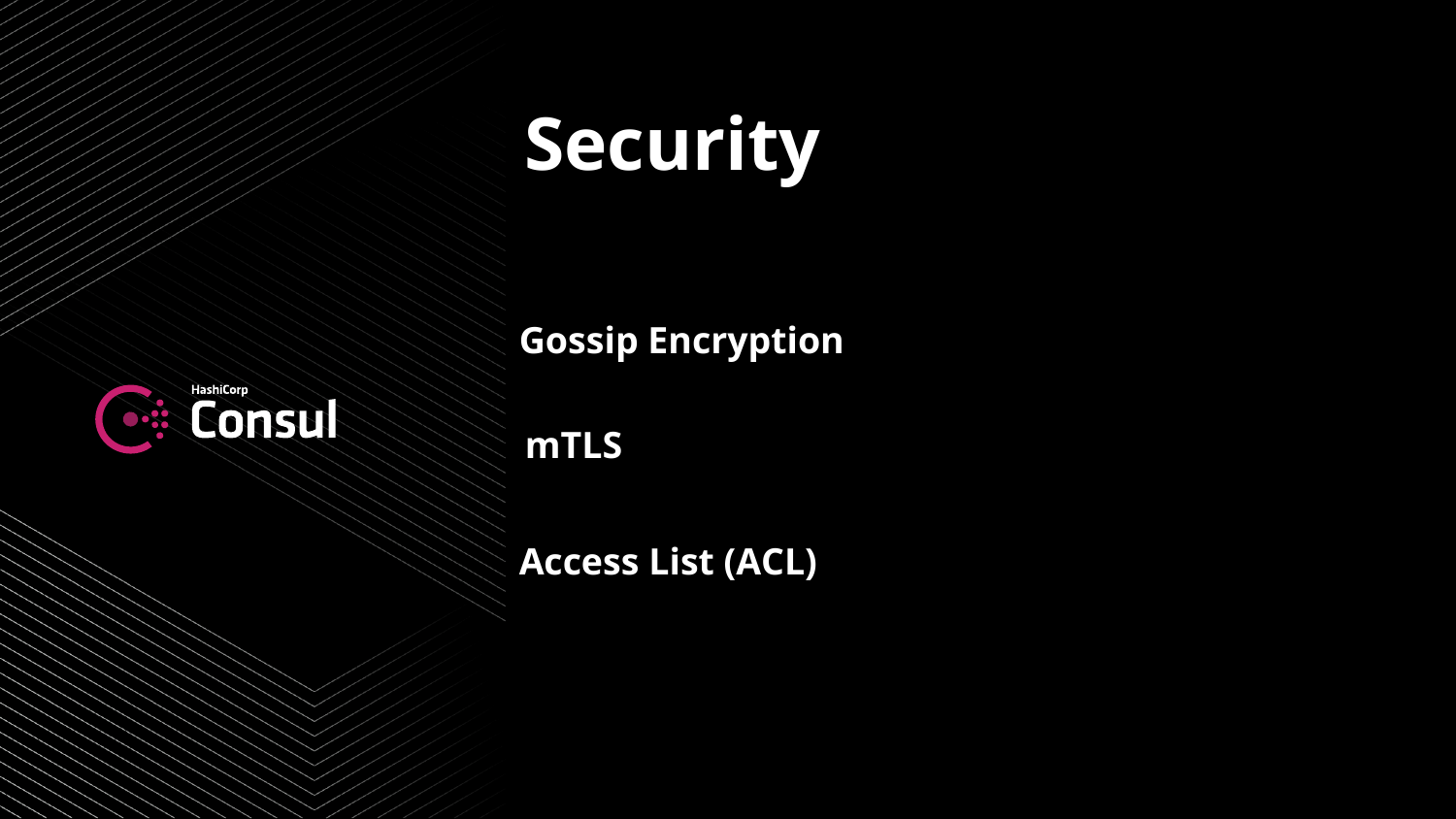

Security
Gossip Encryption

 mTLS
Access List (ACL)